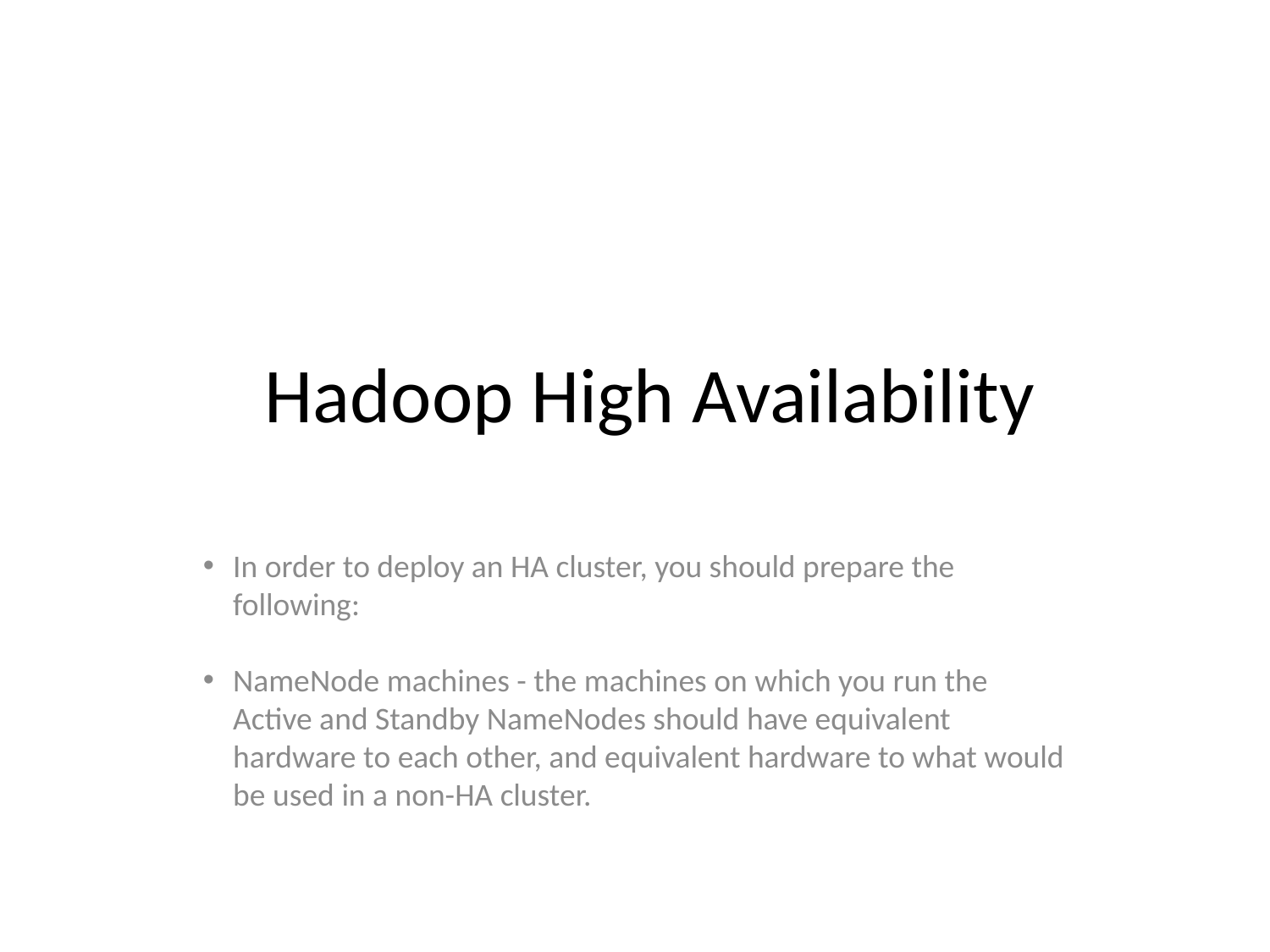

Hadoop High Availability
In order to deploy an HA cluster, you should prepare the following:

NameNode machines - the machines on which you run the Active and Standby NameNodes should have equivalent hardware to each other, and equivalent hardware to what would be used in a non-HA cluster.